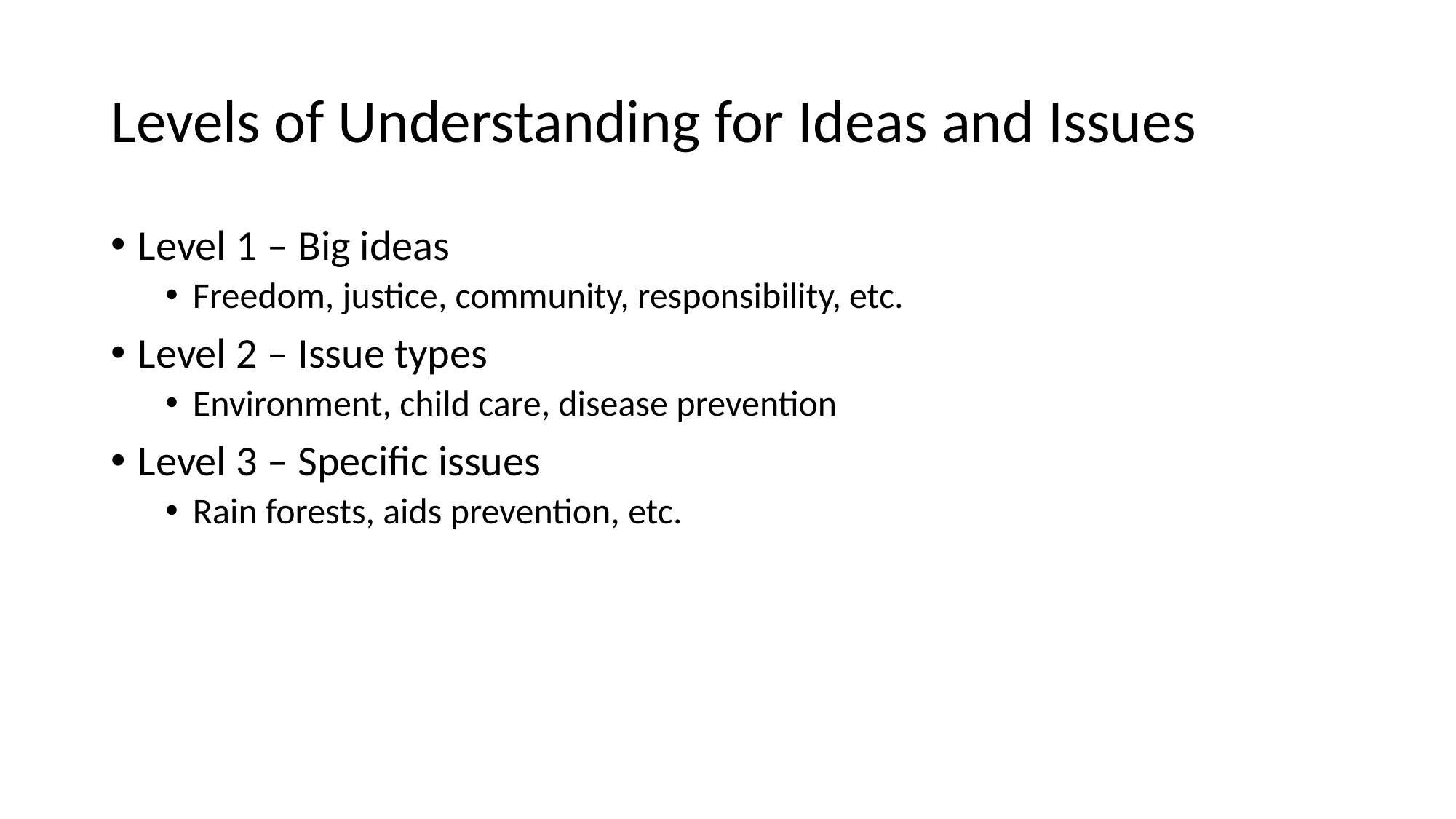

# Levels of Understanding for Ideas and Issues
Level 1 – Big ideas
Freedom, justice, community, responsibility, etc.
Level 2 – Issue types
Environment, child care, disease prevention
Level 3 – Specific issues
Rain forests, aids prevention, etc.